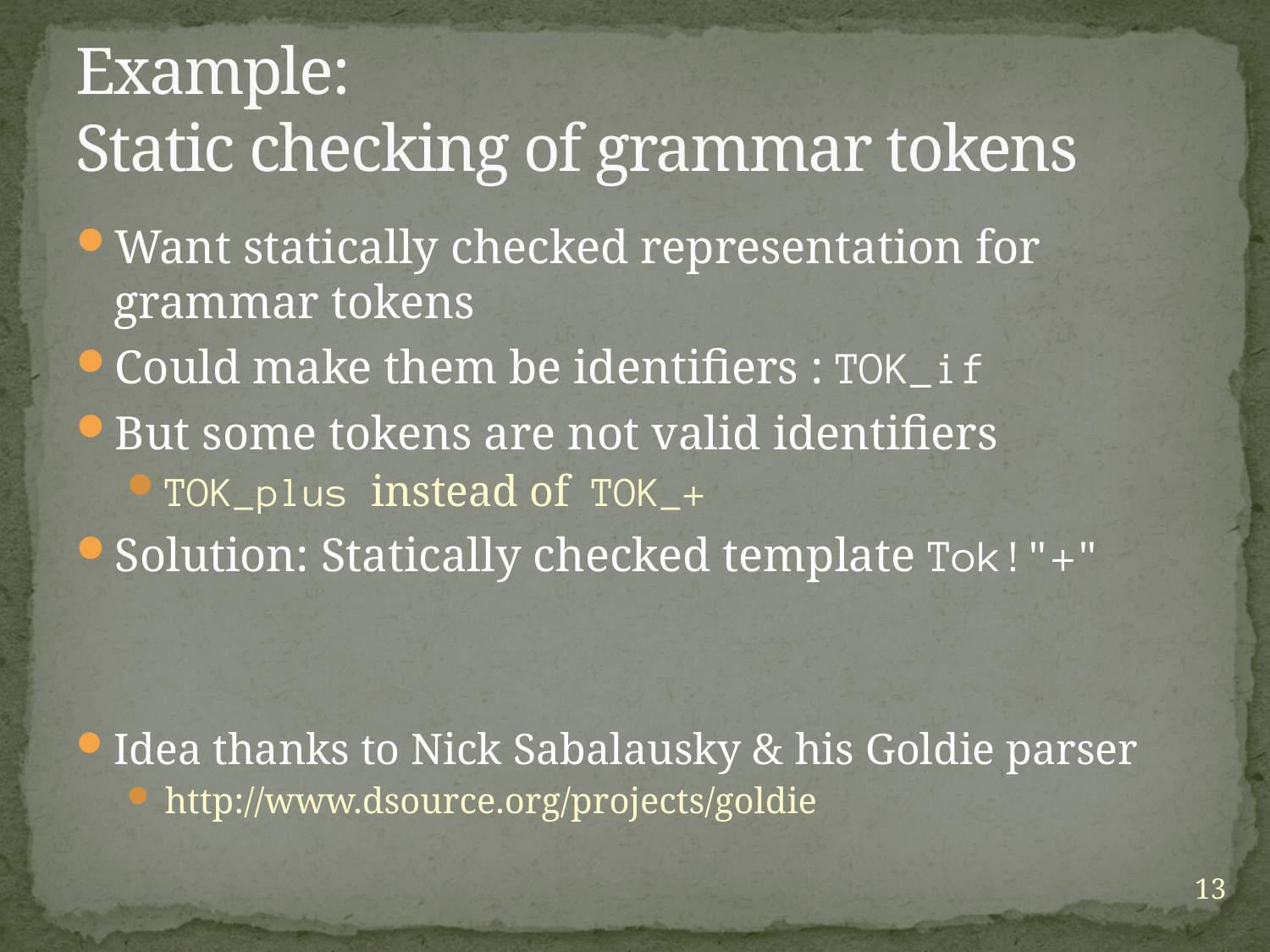

# Example: Static checking of grammar tokens
Want statically checked representation for grammar tokens
Could make them be identifiers : TOK_if
But some tokens are not valid identifiers
TOK_plus  instead of  TOK_+
Solution: Statically checked template Tok!"+"

Idea thanks to Nick Sabalausky & his Goldie parser
http://www.dsource.org/projects/goldie
13